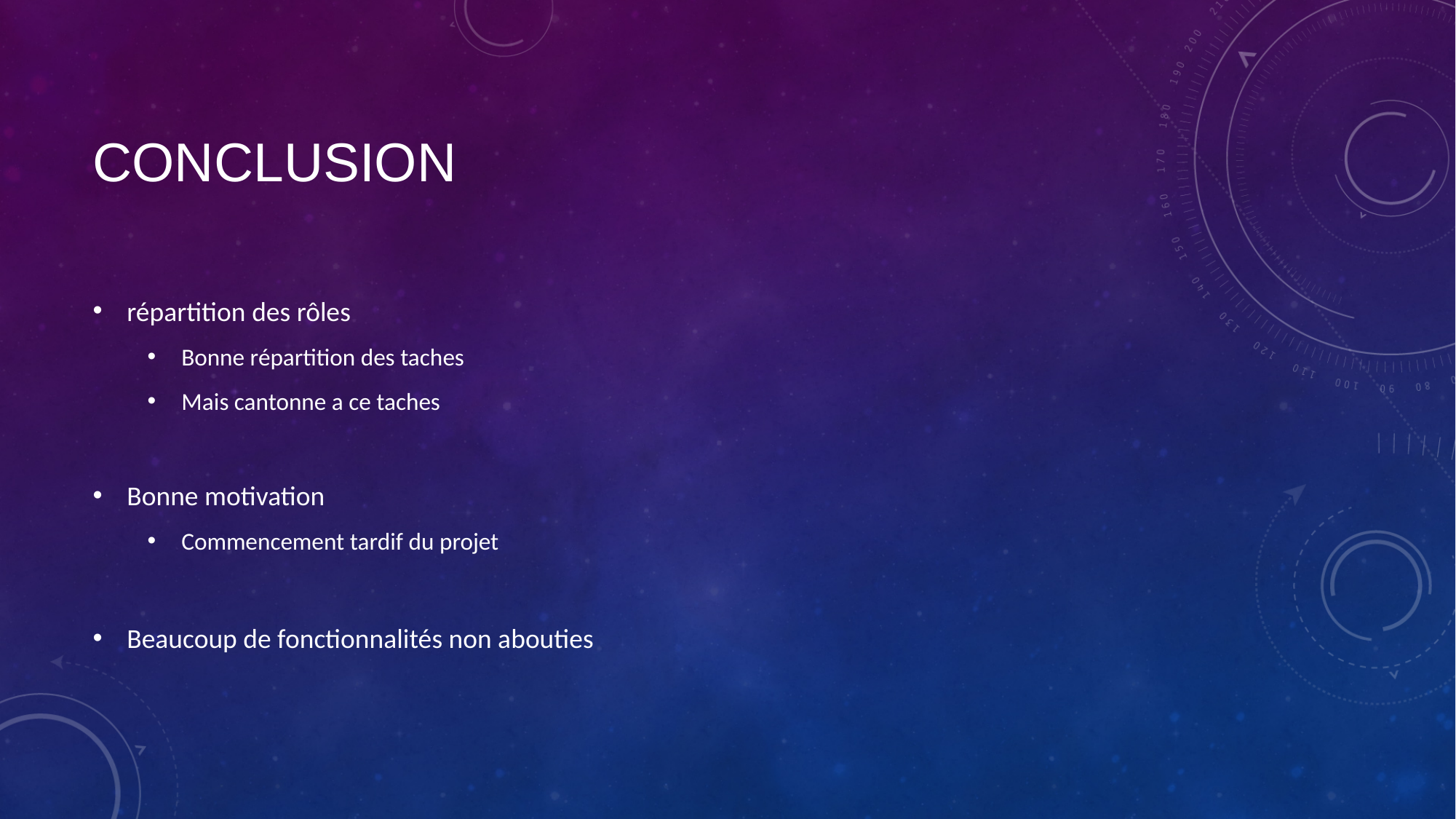

# CONCLUSION
répartition des rôles
Bonne répartition des taches
Mais cantonne a ce taches

Bonne motivation
Commencement tardif du projet

Beaucoup de fonctionnalités non abouties